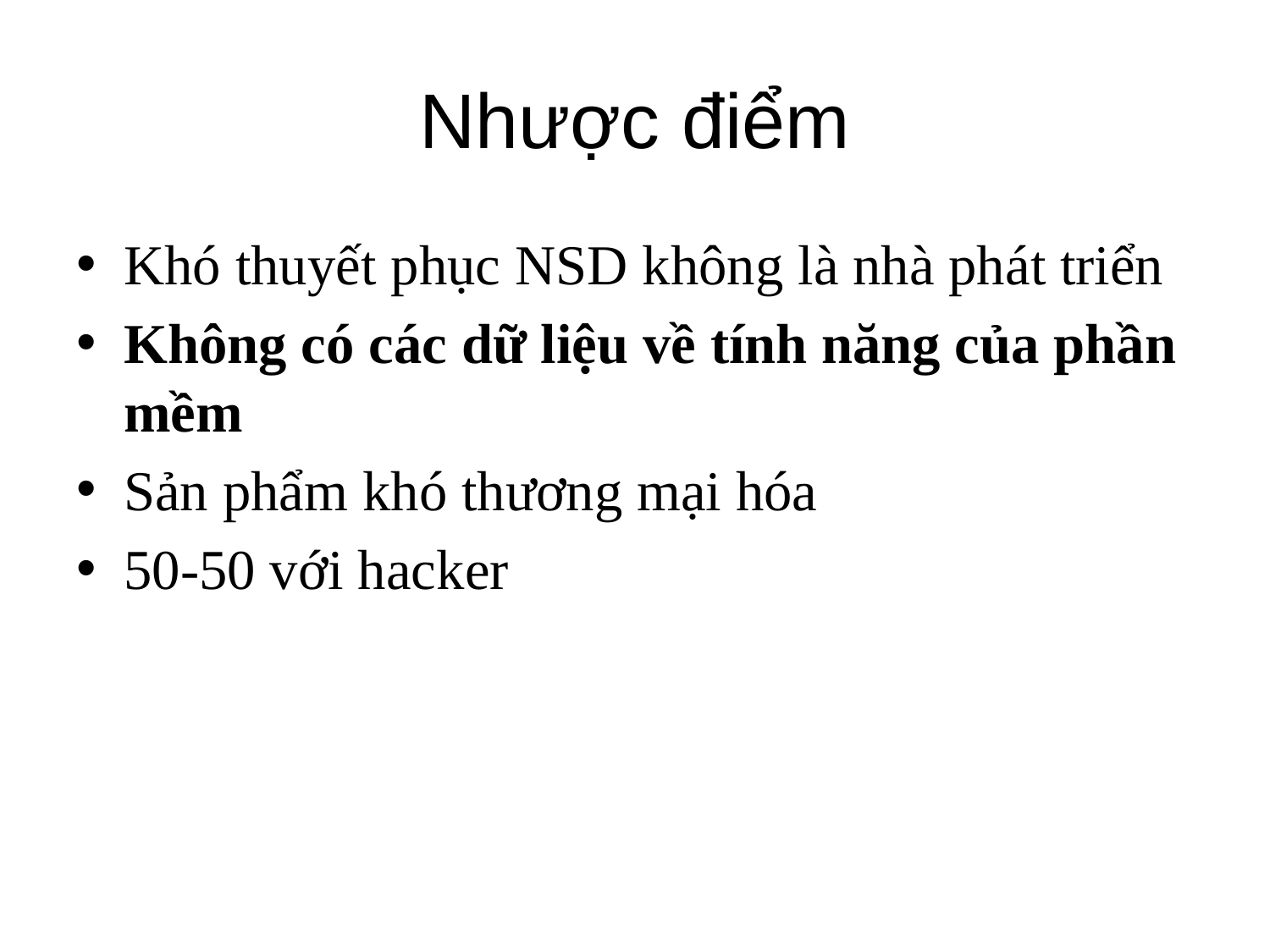

# Nhược điểm
Khó thuyết phục NSD không là nhà phát triển
Không có các dữ liệu về tính năng của phần mềm
Sản phẩm khó thương mại hóa
50-50 với hacker